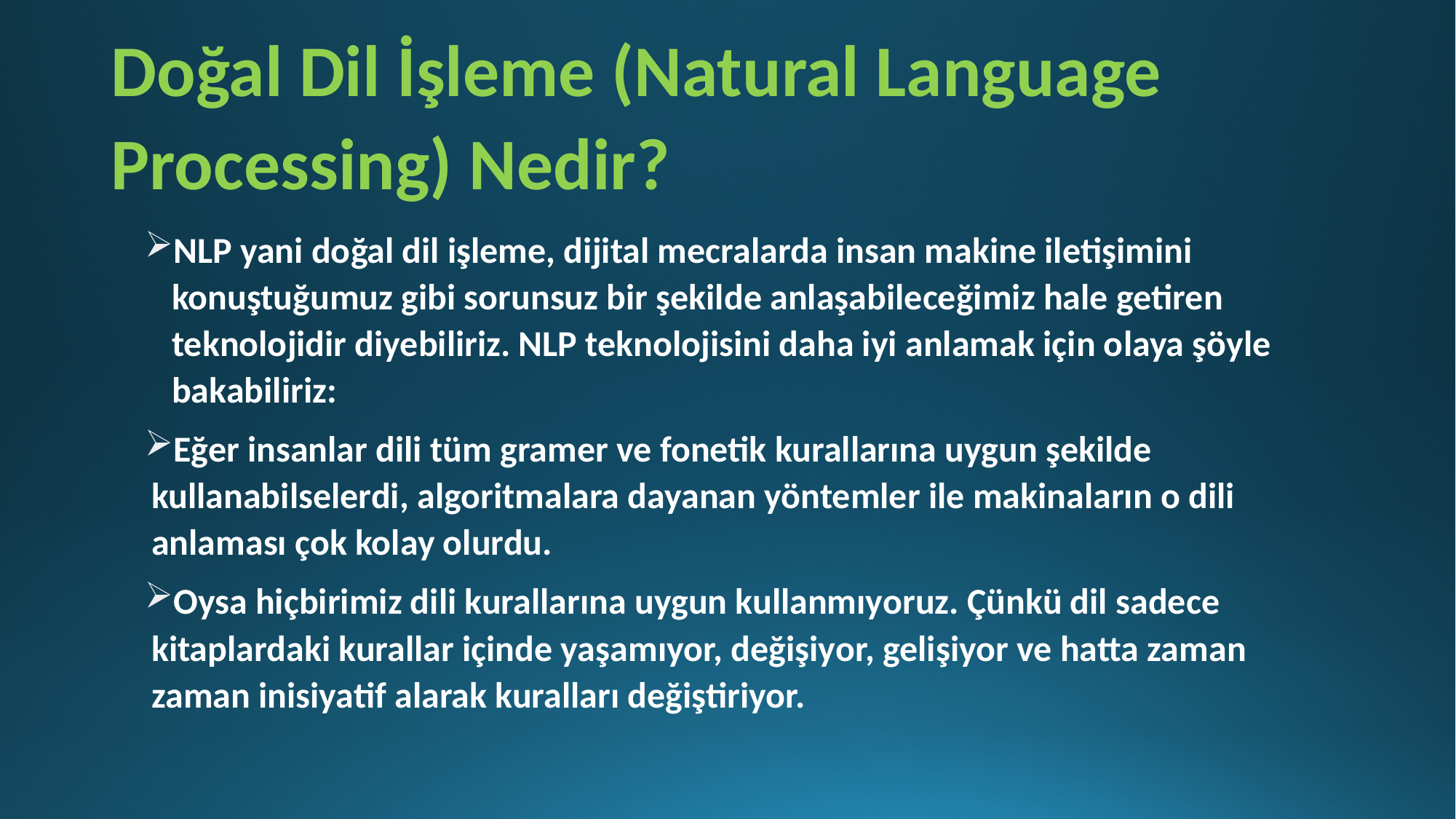

# Doğal Dil İşleme (Natural Language Processing) Nedir?
NLP yani doğal dil işleme, dijital mecralarda insan makine iletişimini konuştuğumuz gibi sorunsuz bir şekilde anlaşabileceğimiz hale getiren teknolojidir diyebiliriz. NLP teknolojisini daha iyi anlamak için olaya şöyle bakabiliriz:
Eğer insanlar dili tüm gramer ve fonetik kurallarına uygun şekilde kullanabilselerdi, algoritmalara dayanan yöntemler ile makinaların o dili anlaması çok kolay olurdu.
Oysa hiçbirimiz dili kurallarına uygun kullanmıyoruz. Çünkü dil sadece kitaplardaki kurallar içinde yaşamıyor, değişiyor, gelişiyor ve hatta zaman zaman inisiyatif alarak kuralları değiştiriyor.